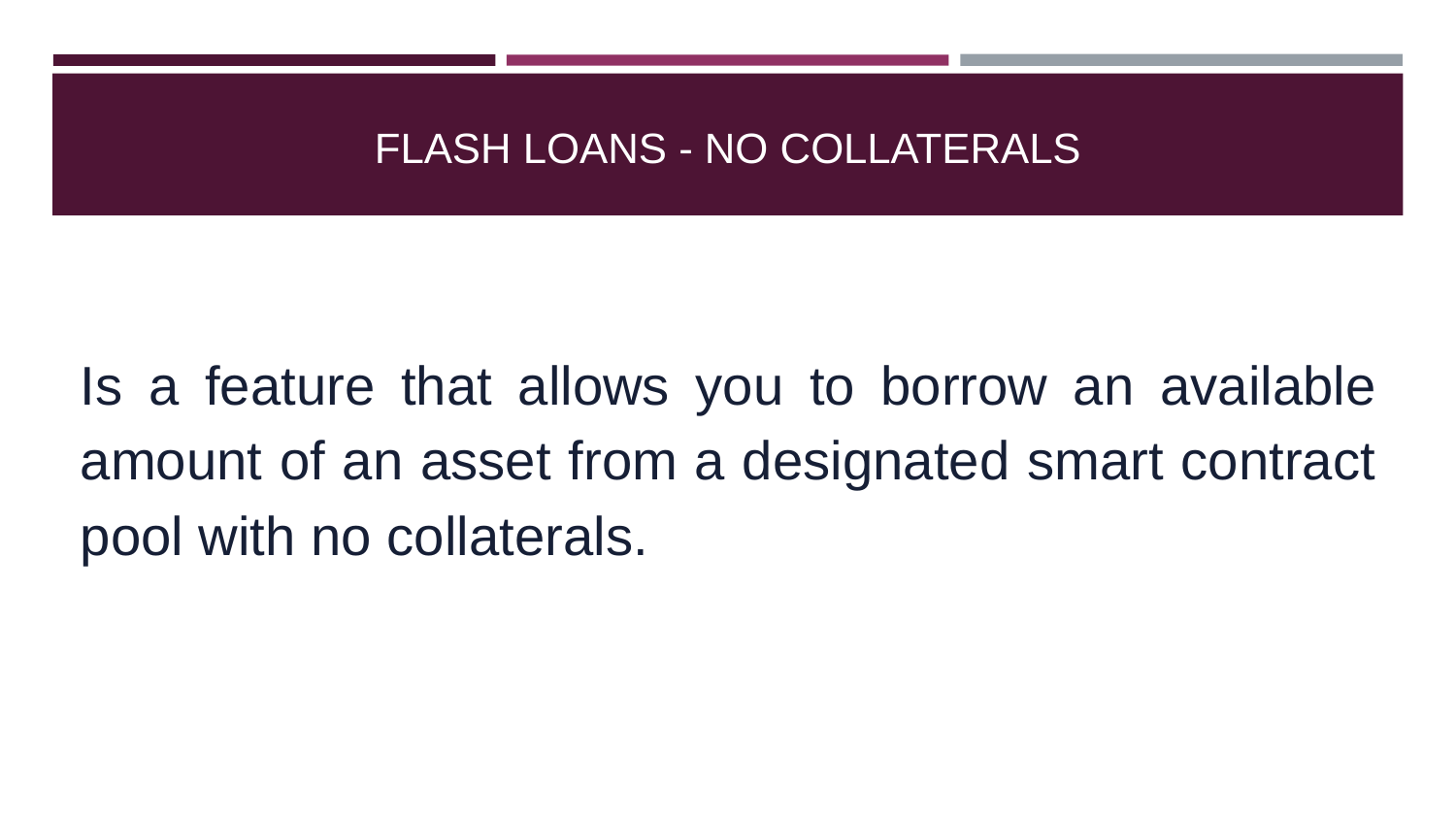

# FLASH LOANS - NO COLLATERALS
Is a feature that allows you to borrow an available amount of an asset from a designated smart contract pool with no collaterals.